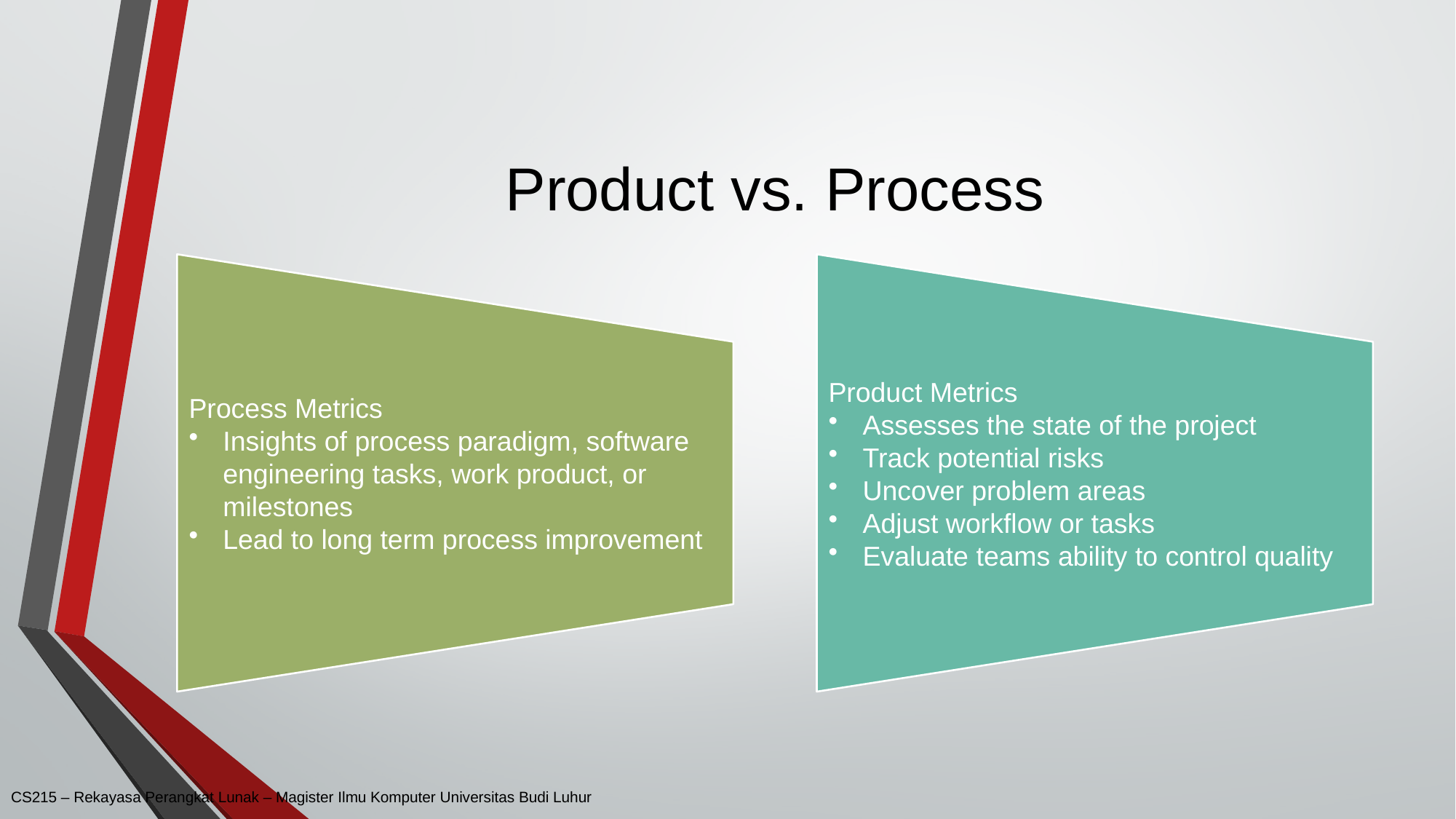

# Product vs. Process
Process Metrics
Insights of process paradigm, software engineering tasks, work product, or milestones
Lead to long term process improvement
Product Metrics
Assesses the state of the project
Track potential risks
Uncover problem areas
Adjust workflow or tasks
Evaluate teams ability to control quality
CS215 – Rekayasa Perangkat Lunak – Magister Ilmu Komputer Universitas Budi Luhur